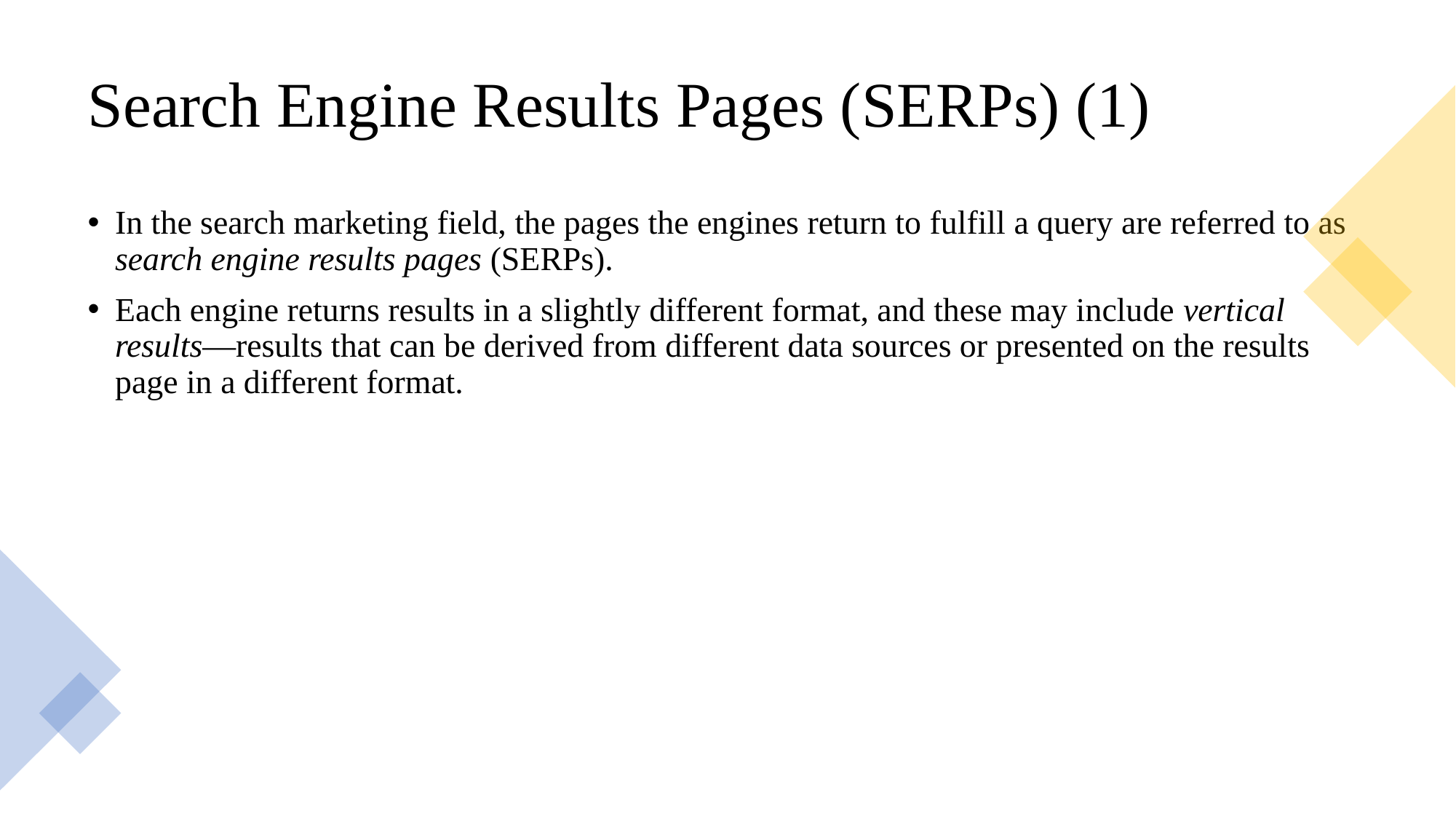

# Search Engine Results Pages (SERPs) (1)

In the search marketing field, the pages the engines return to fulfill a query are referred to as search engine results pages (SERPs).
Each engine returns results in a slightly different format, and these may include vertical results—results that can be derived from different data sources or presented on the results page in a different format.